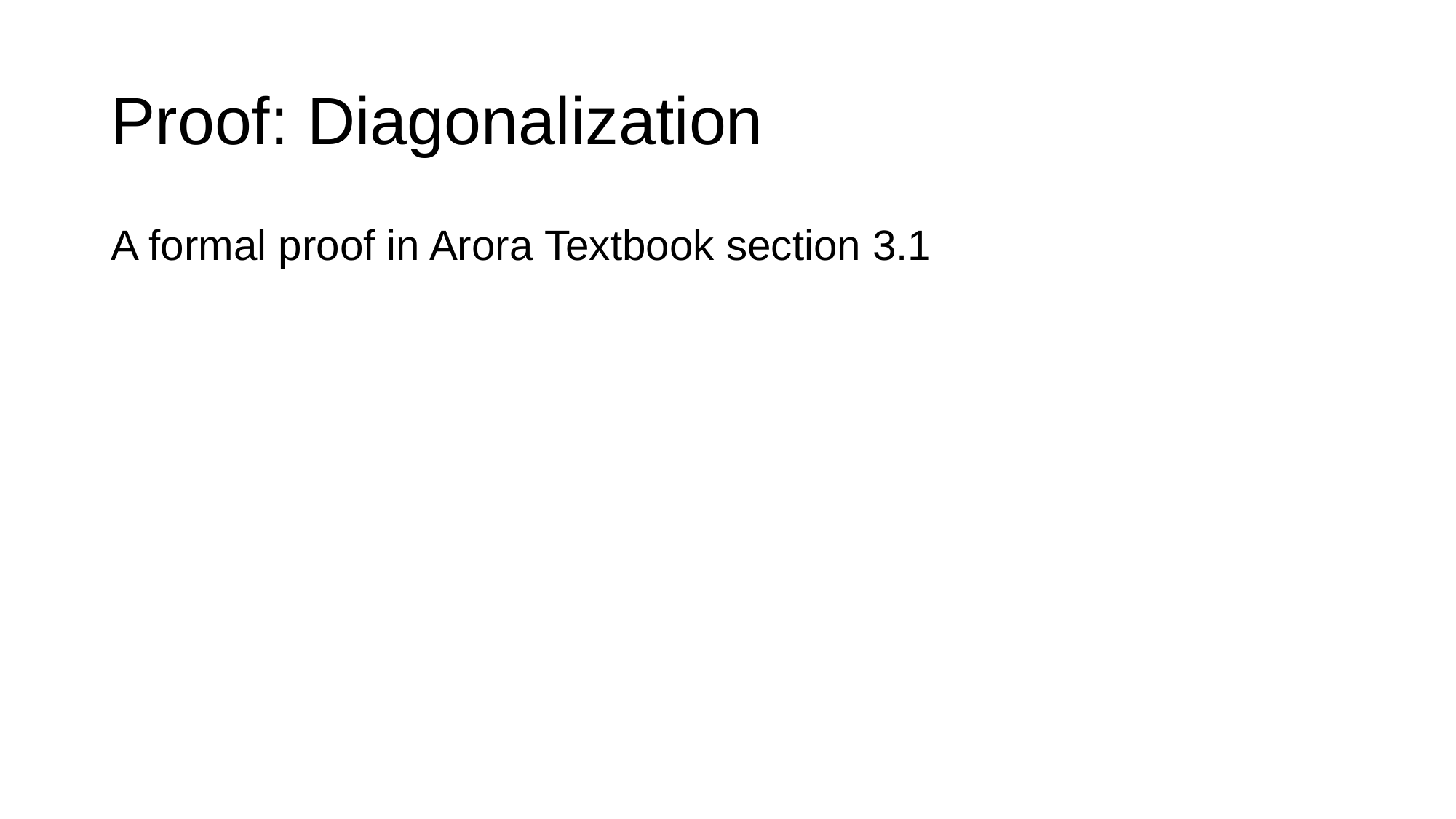

# Proof: Diagonalization
A formal proof in Arora Textbook section 3.1